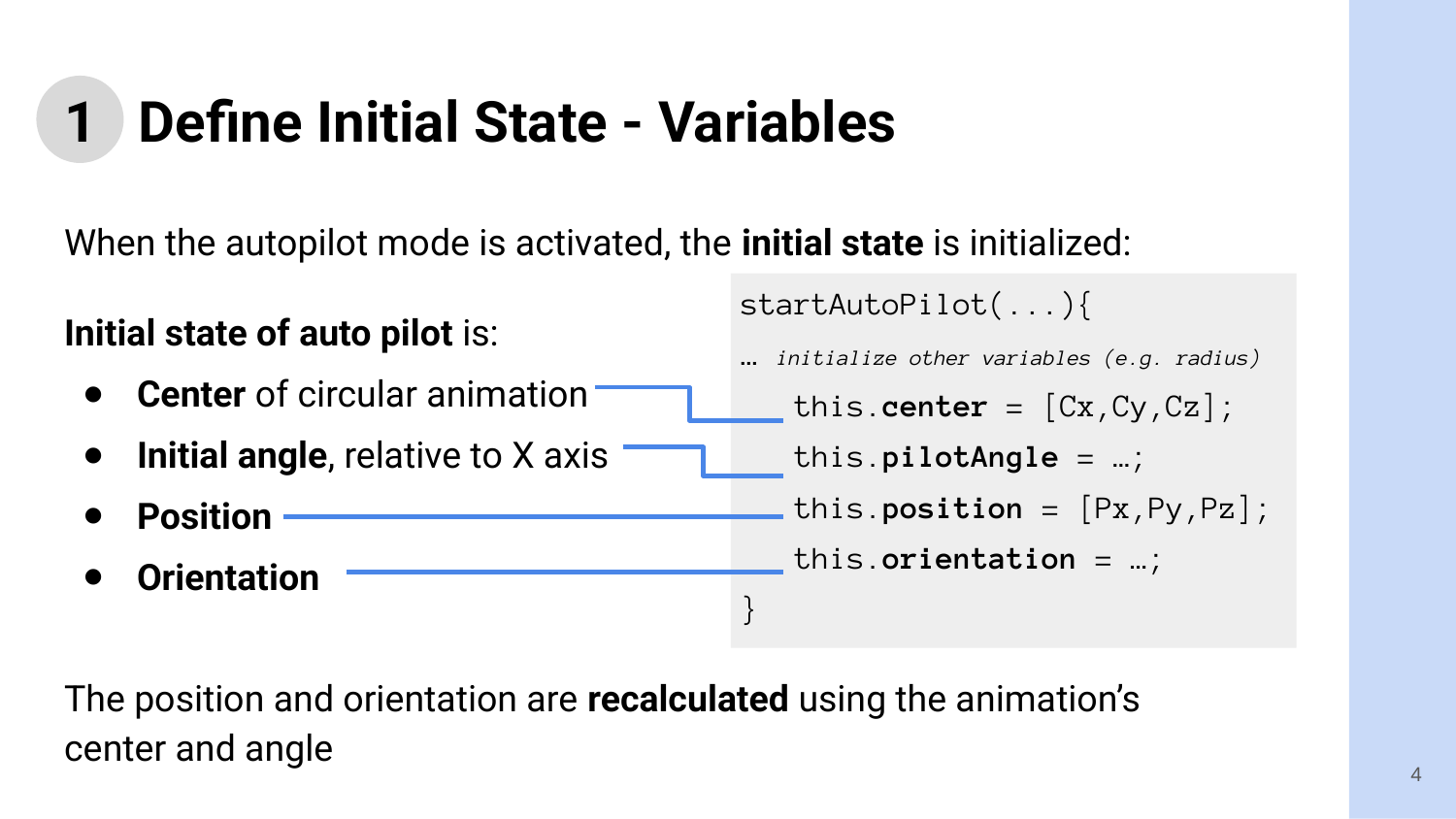

# 1   Define Initial State - Variables

When the autopilot mode is activated, the initial state is initialized:
Initial state of auto pilot is:
Center of circular animation
Initial angle, relative to X axis
Position
Orientation

The position and orientation are recalculated using the animation’s center and angle
startAutoPilot(...){
… initialize other variables (e.g. radius)
   this.center = [Cx,Cy,Cz];
   this.pilotAngle = …;
   this.position = [Px,Py,Pz];
   this.orientation = …;
}

4